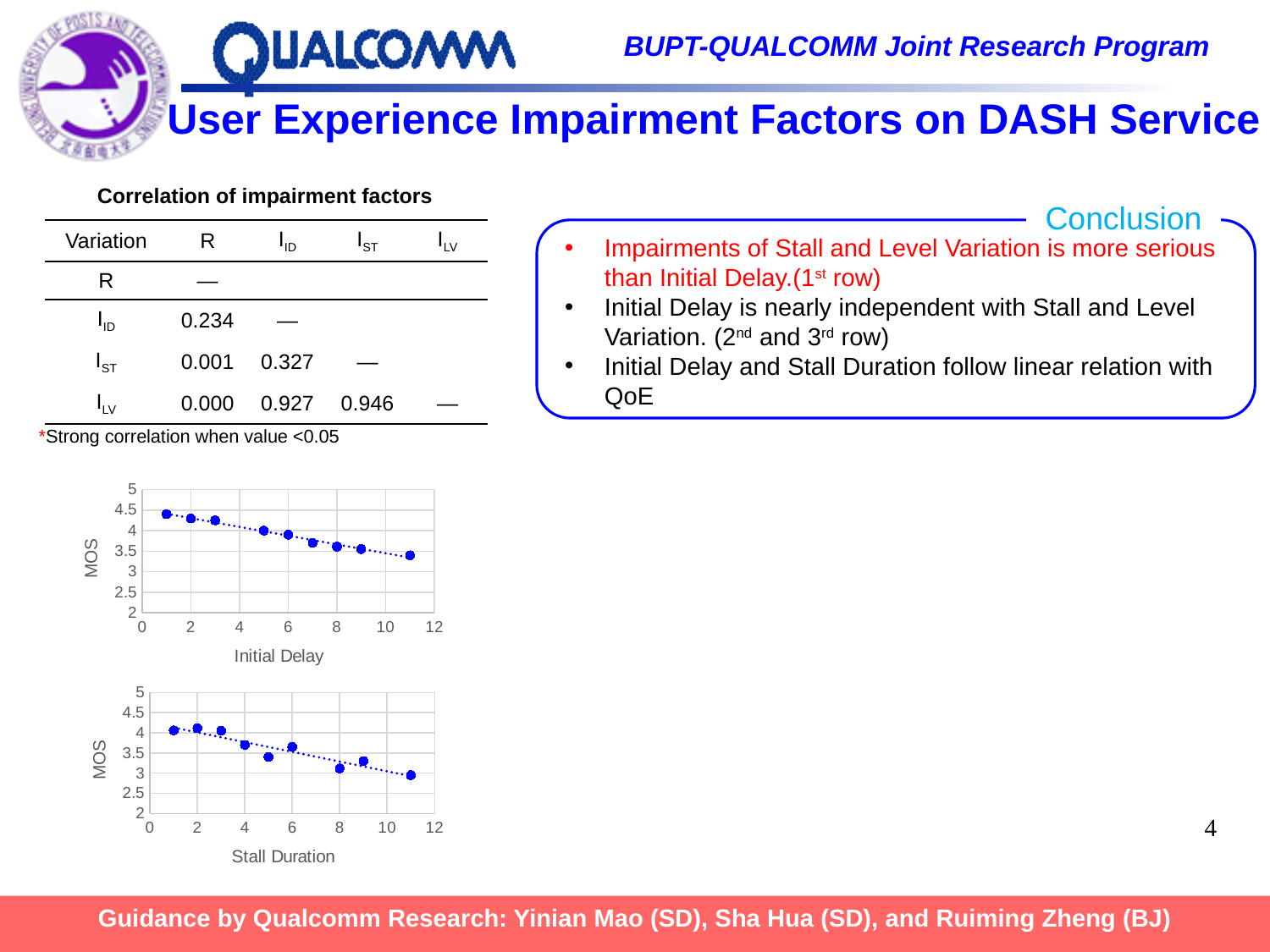

# User Experience Impairment Factors on DASH Service
Correlation of impairment factors
Conclusion

| Variation | R | IID | IST | ILV |
| --- | --- | --- | --- | --- |
| R | — |  |  |  |
| IID | 0.234 | — |  |  |
| IST | 0.001 | 0.327 | — |  |
| ILV | 0.000 | 0.927 | 0.946 | — |
Impairments of Stall and Level Variation is more serious than Initial Delay.(1st row)
Initial Delay is nearly independent with Stall and Level Variation. (2nd and 3rd row)
Initial Delay and Stall Duration follow linear relation with QoE
*Strong correlation when value <0.05

### Chart

| Category |  |
|---|---|

### Chart

| Category |  |
|---|---|
4
Guidance by Qualcomm Research: Yinian Mao (SD), Sha Hua (SD), and Ruiming Zheng (BJ)